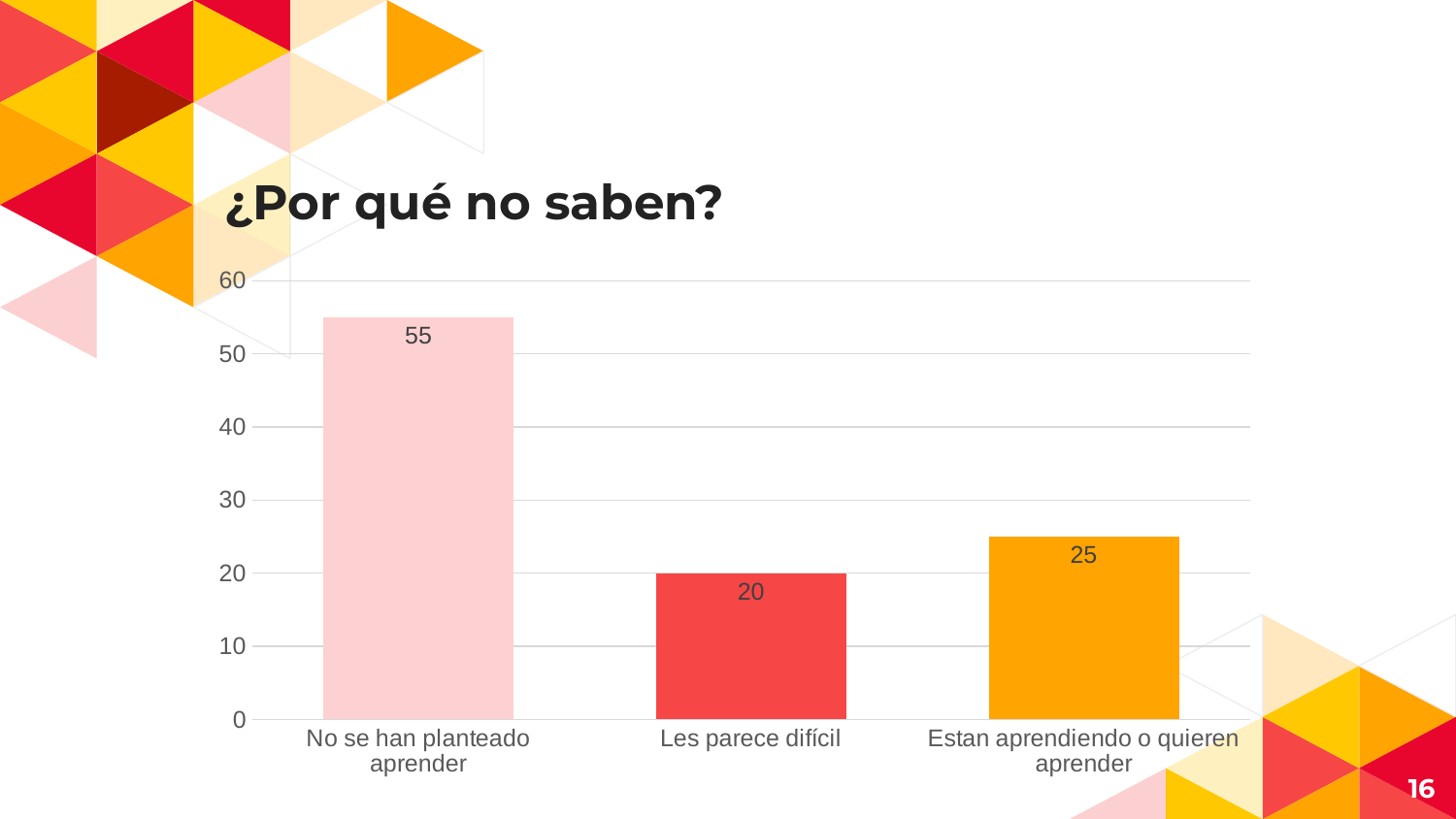

# ¿Por qué no saben?

### Chart

| Category | Serie 1 |
|---|---|
| No se han planteado aprender | 55.0 |
| Les parece difícil | 20.0 |
| Estan aprendiendo o quieren aprender | 25.0 |
16